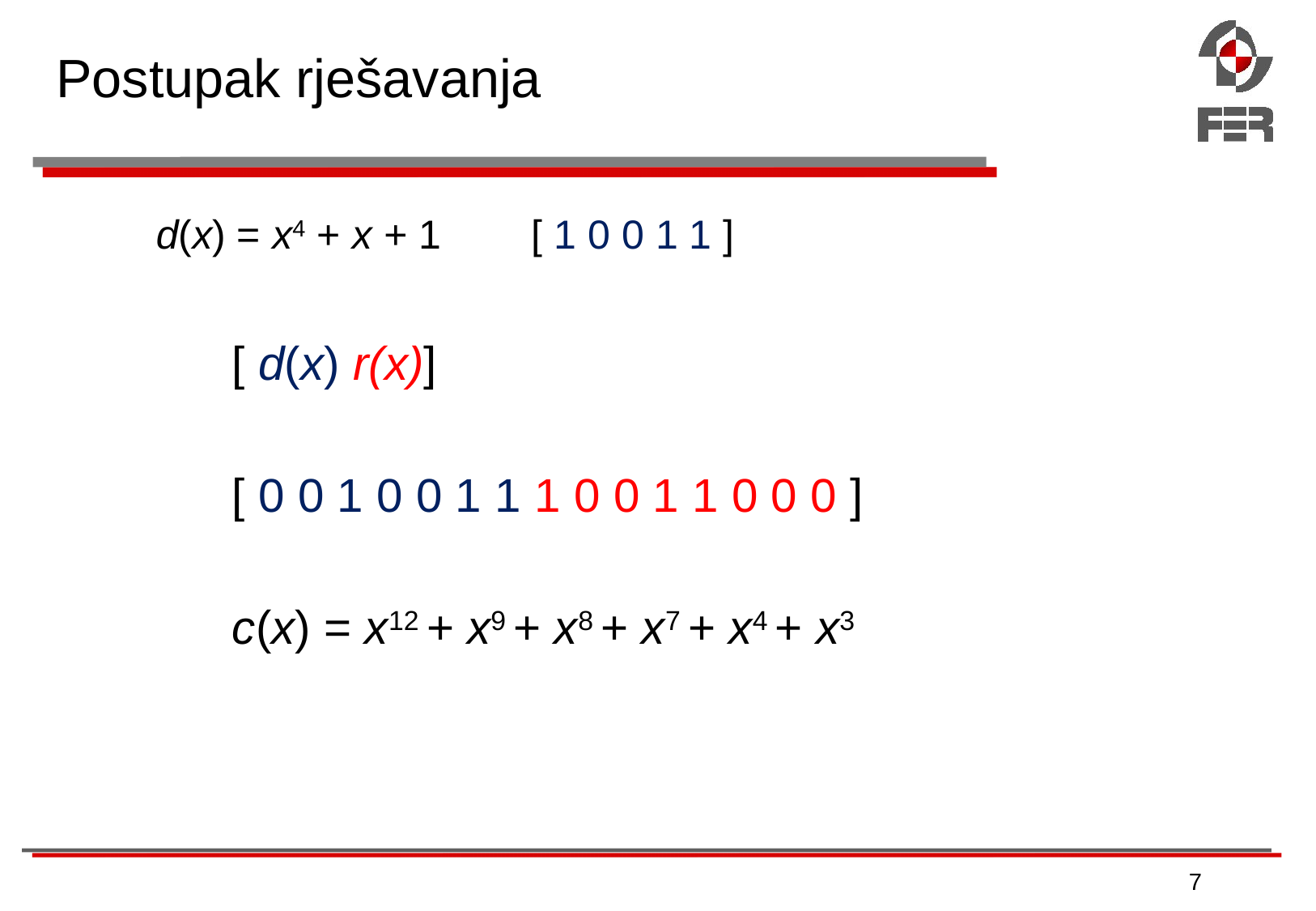

# Postupak rješavanja
    d(x) = x4 + x + 1        [ 1 0 0 1 1 ]

	[ d(x) r(x)]

	[ 0 0 1 0 0 1 1 1 0 0 1 1 0 0 0 ]

	c(x) = x12 + x9 + x8 + x7 + x4 + x3

7